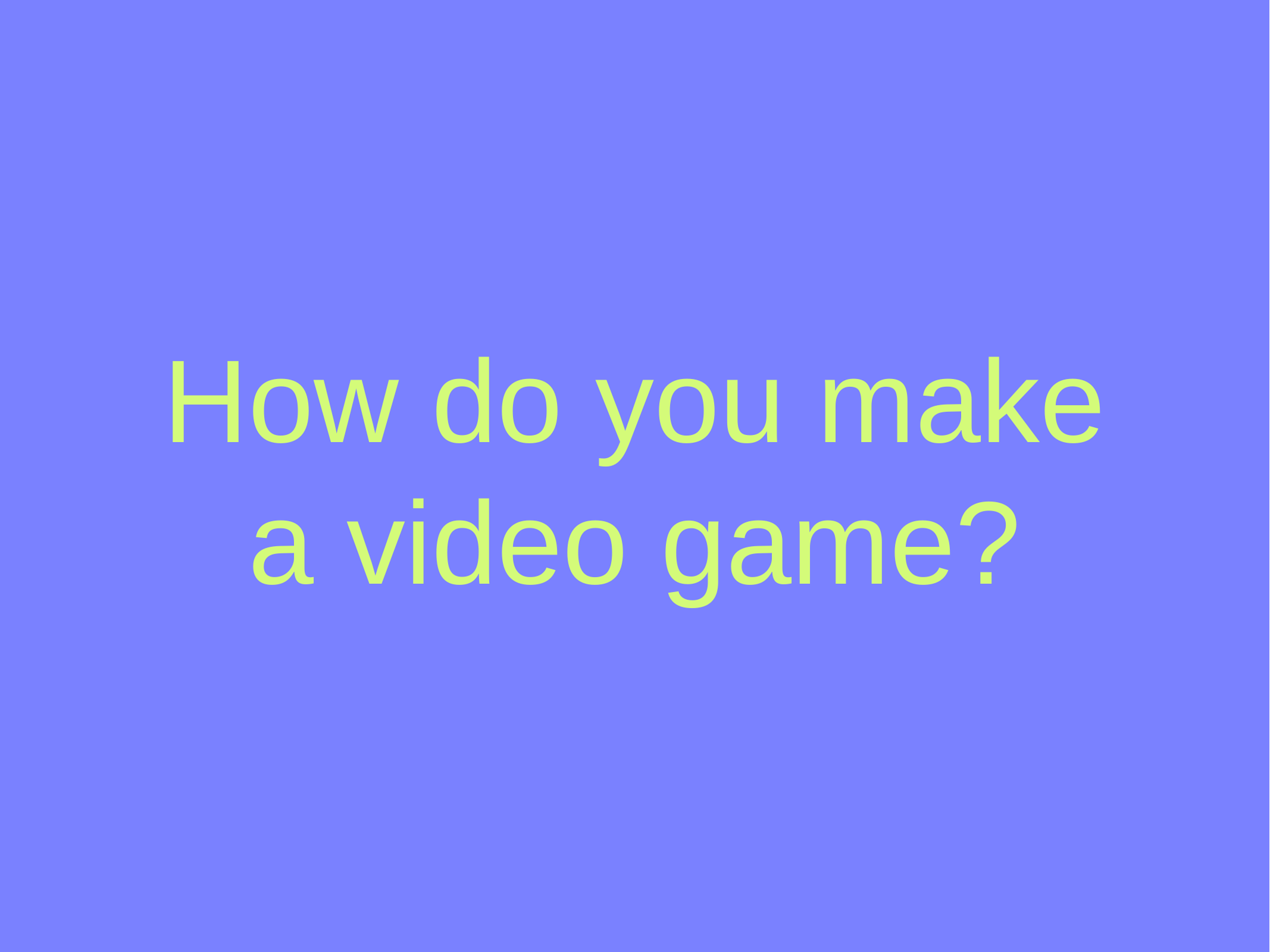

# How do you make a video game?